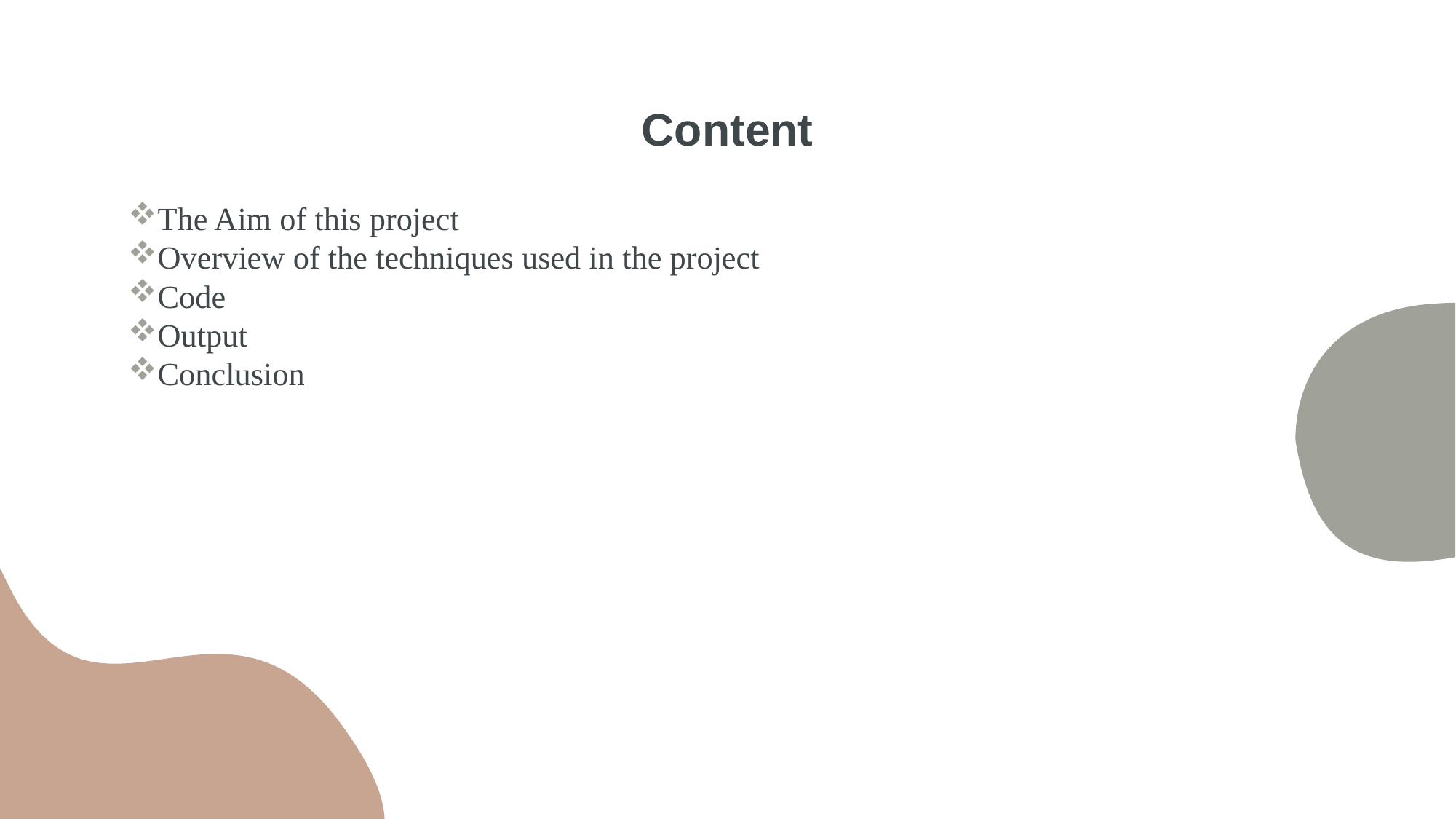

# Content
The Aim of this project
Overview of the techniques used in the project
Code
Output
Conclusion